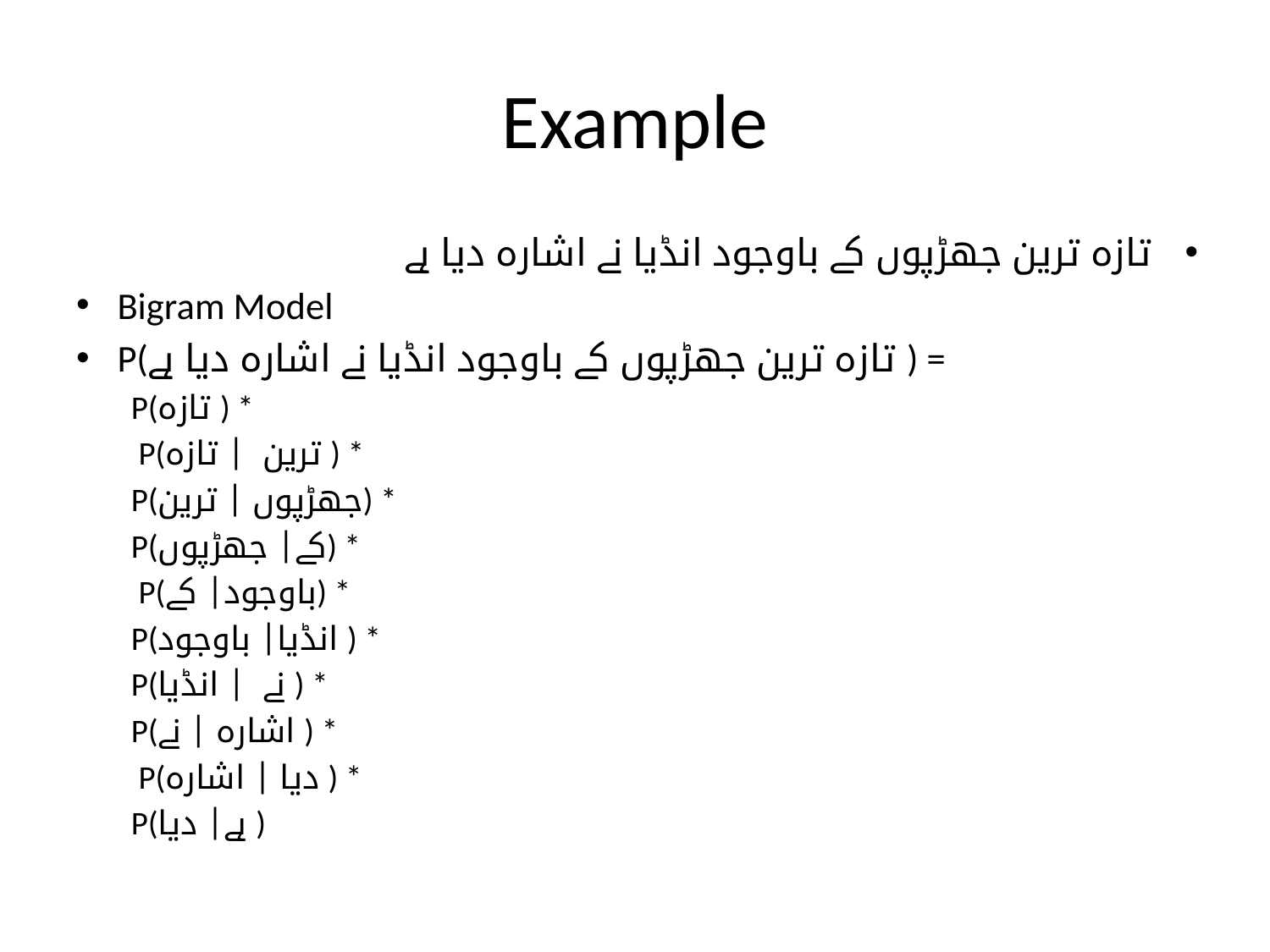

# Example
تازہ ترین جھڑپوں کے باوجود انڈیا نے اشارہ دیا ہے
Bigram Model
P(تازہ ترین جھڑپوں کے باوجود انڈیا نے اشارہ دیا ہے ) =
P(تازہ ) *
 P(ترین  | تازہ ) *
P(جھڑپوں | ترین) *
P(کے| جھڑپوں) *
 P(باوجود| کے) *
P(انڈیا| باوجود ) *
P(نے  | انڈیا ) *
P(اشارہ | نے ) *
 P(دیا | اشارہ ) *
P(ہے| دیا )